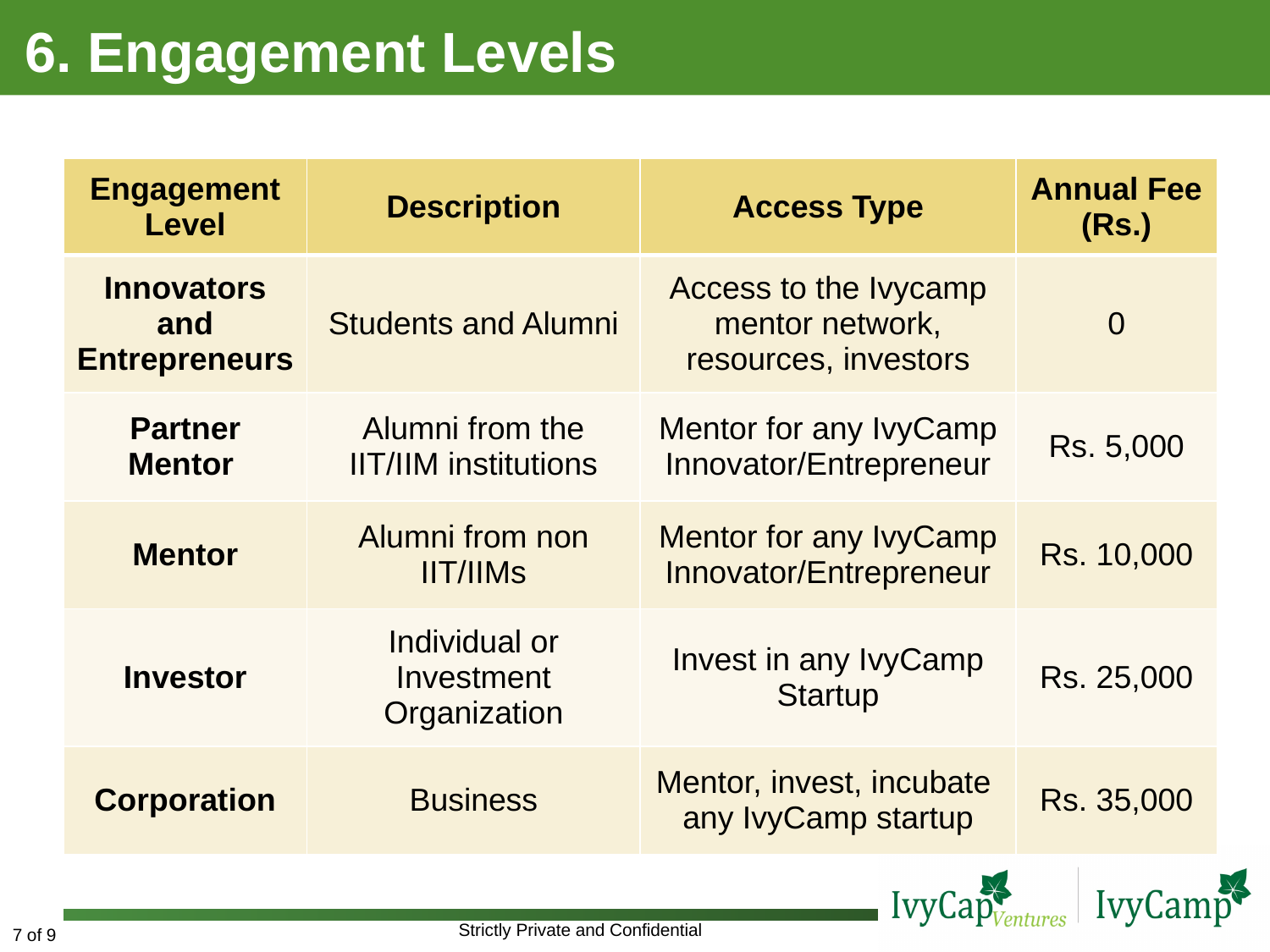

6. Engagement Levels
| Engagement Level | Description | Access Type | Annual Fee (Rs.) |
| --- | --- | --- | --- |
| Innovators and Entrepreneurs | Students and Alumni | Access to the Ivycamp mentor network, resources, investors | 0 |
| Partner Mentor | Alumni from the IIT/IIM institutions | Mentor for any IvyCamp Innovator/Entrepreneur | Rs. 5,000 |
| Mentor | Alumni from non IIT/IIMs | Mentor for any IvyCamp Innovator/Entrepreneur | Rs. 10,000 |
| Investor | Individual or Investment Organization | Invest in any IvyCamp Startup | Rs. 25,000 |
| Corporation | Business | Mentor, invest, incubate any IvyCamp startup | Rs. 35,000 |
7 of 9